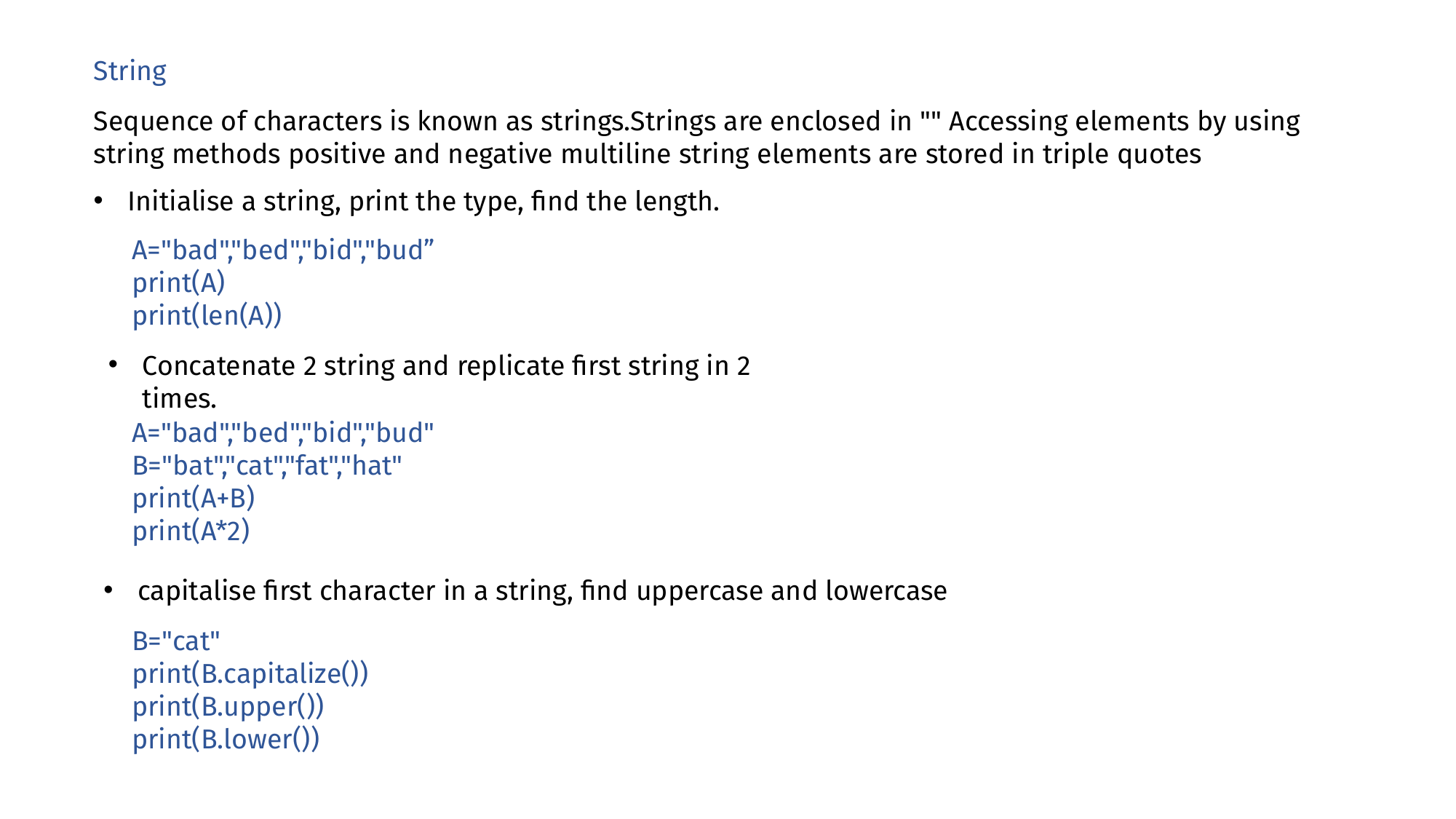

String
Sequence of characters is known as strings.Strings are enclosed in "" Accessing elements by using string methods positive and negative multiline string elements are stored in triple quotes
Initialise a string, print the type, find the length.
A="bad","bed","bid","bud”
print(A)
print(len(A))
Concatenate 2 string and replicate first string in 2 times.

A="bad","bed","bid","bud"
B="bat","cat","fat","hat"
print(A+B)
print(A*2)

capitalise first character in a string, find uppercase and lowercase

B="cat"
print(B.capitalize())
print(B.upper())
print(B.lower())